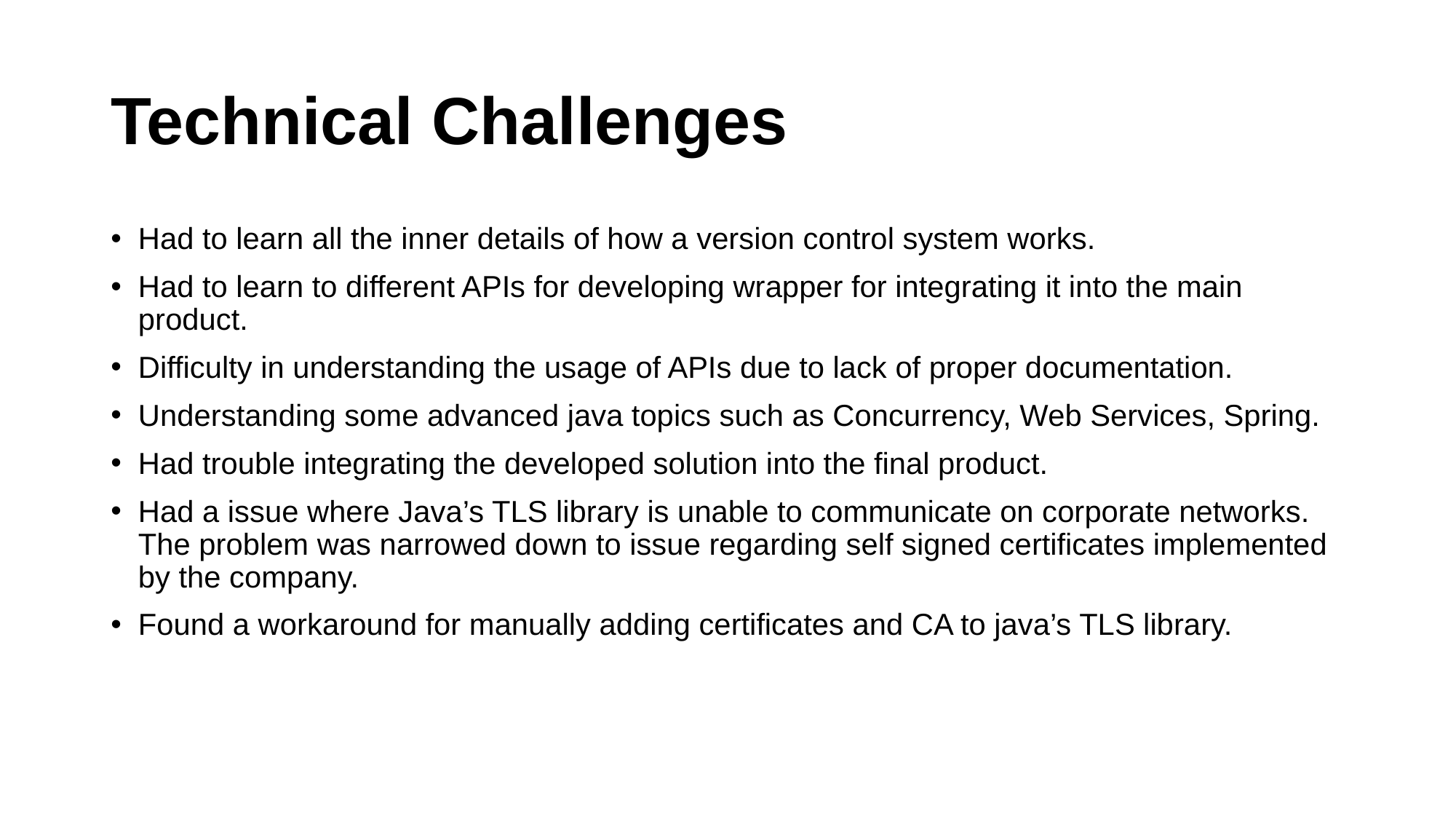

# Technical Challenges
Had to learn all the inner details of how a version control system works.
Had to learn to different APIs for developing wrapper for integrating it into the main product.
Difficulty in understanding the usage of APIs due to lack of proper documentation.
Understanding some advanced java topics such as Concurrency, Web Services, Spring.
Had trouble integrating the developed solution into the final product.
Had a issue where Java’s TLS library is unable to communicate on corporate networks. The problem was narrowed down to issue regarding self signed certificates implemented by the company.
Found a workaround for manually adding certificates and CA to java’s TLS library.